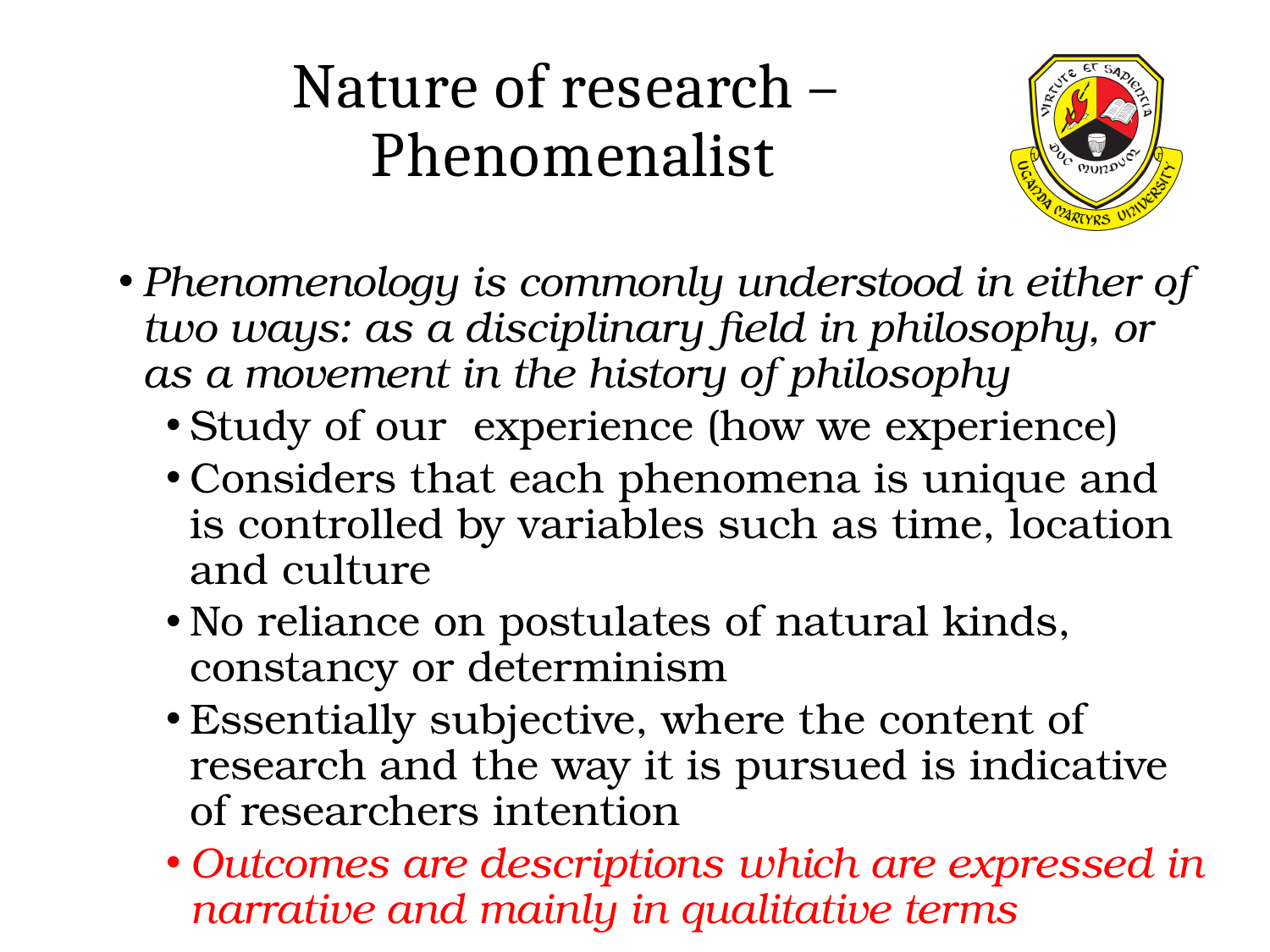

# Nature of research – Phenomenalist
Phenomenology is commonly understood in either of two ways: as a disciplinary field in philosophy, or as a movement in the history of philosophy
Study of our  experience (how we experience)
Considers that each phenomena is unique and is controlled by variables such as time, location and culture
No reliance on postulates of natural kinds, constancy or determinism
Essentially subjective, where the content of research and the way it is pursued is indicative of researchers intention
Outcomes are descriptions which are expressed in narrative and mainly in qualitative terms